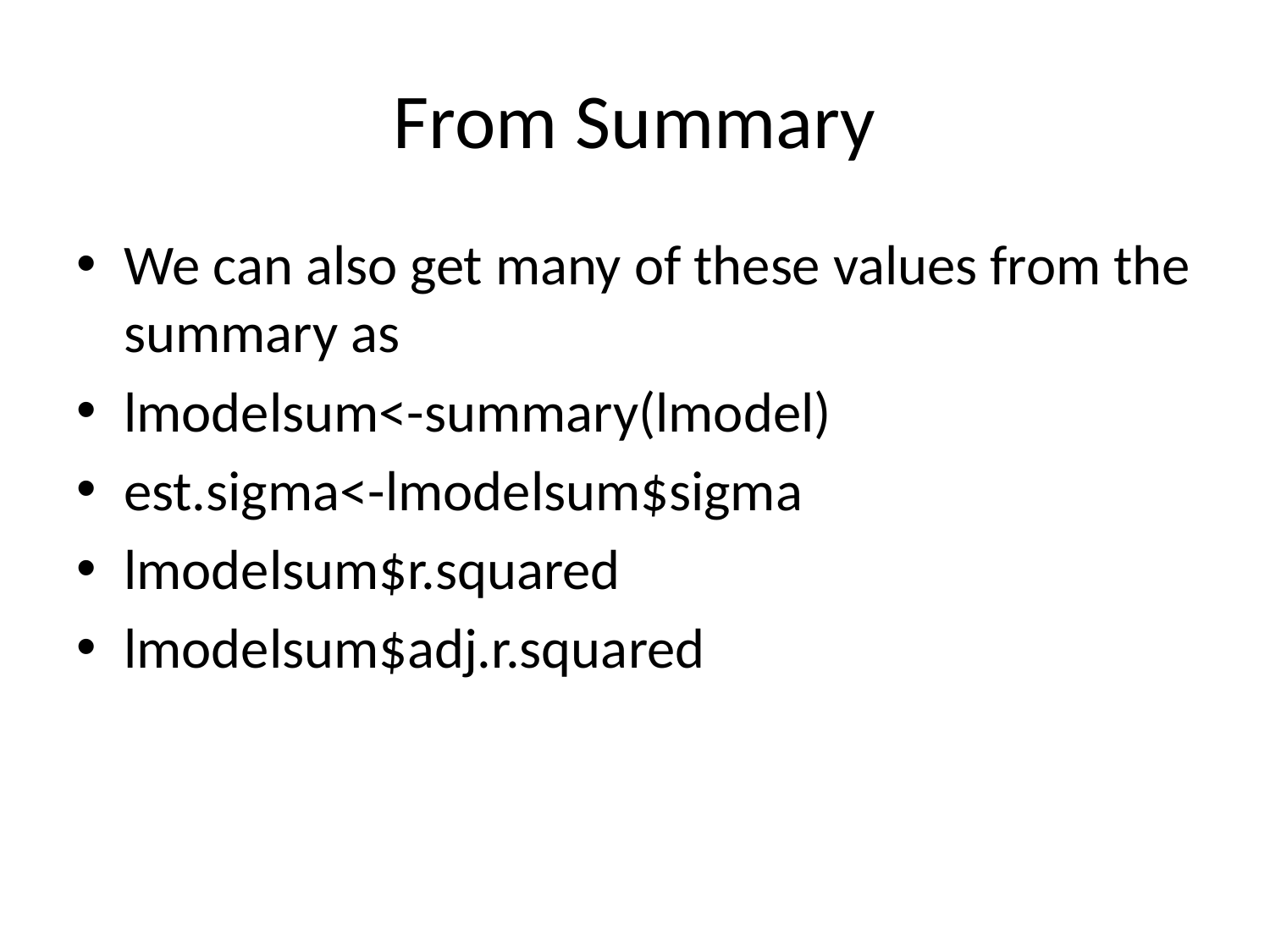

# From Summary
We can also get many of these values from the summary as
lmodelsum<-summary(lmodel)
est.sigma<-lmodelsum$sigma
lmodelsum$r.squared
lmodelsum$adj.r.squared